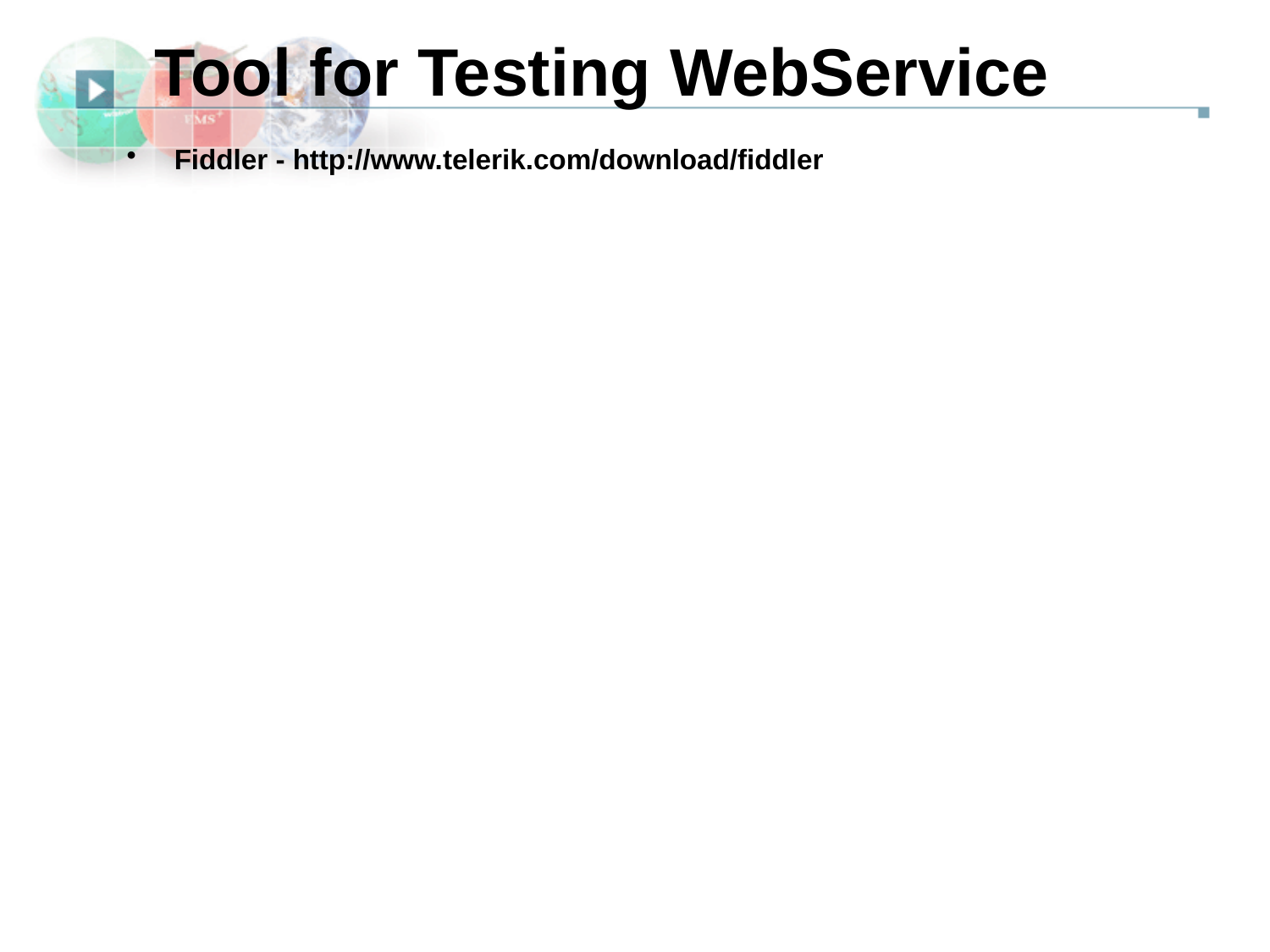

Tool for Testing WebService
Fiddler - http://www.telerik.com/download/fiddler